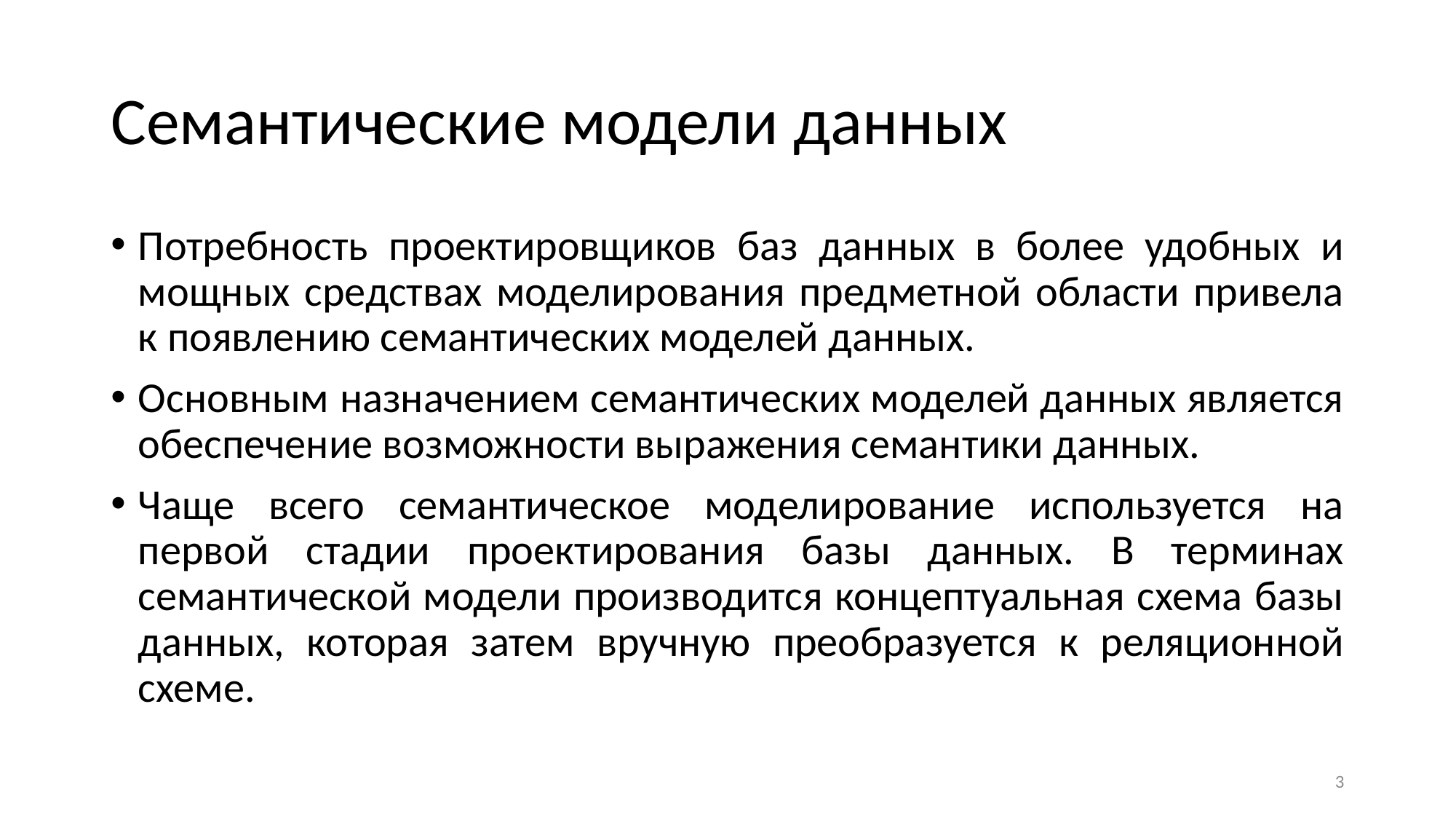

# Семантические модели данных
Потребность проектировщиков баз данных в более удобных и мощных средствах моделирования предметной области привела к появлению семантических моделей данных.
Основным назначением семантических моделей данных является обеспечение возможности выражения семантики данных.
Чаще всего семантическое моделирование используется на первой стадии проектирования базы данных. В терминах семантической модели производится концептуальная схема базы данных, которая затем вручную преобразуется к реляционной схеме.
3